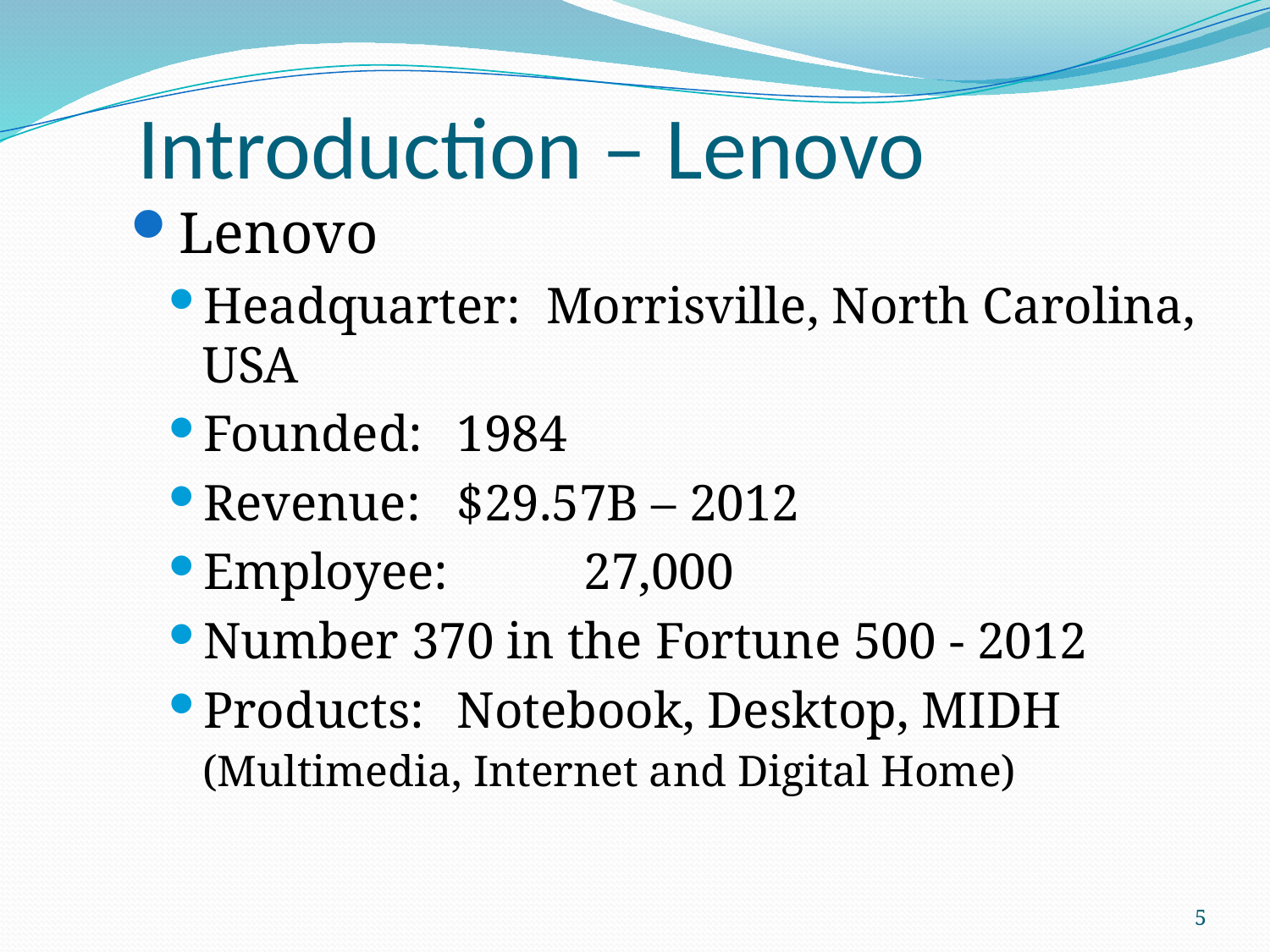

# Introduction – Lenovo
Lenovo
Headquarter:  Morrisville, North Carolina, USA
Founded:	1984
Revenue: 	$29.57B – 2012
Employee: 	27,000
Number 370 in the Fortune 500 - 2012
Products: 	Notebook, Desktop, MIDH	(Multimedia, Internet and Digital Home)

5